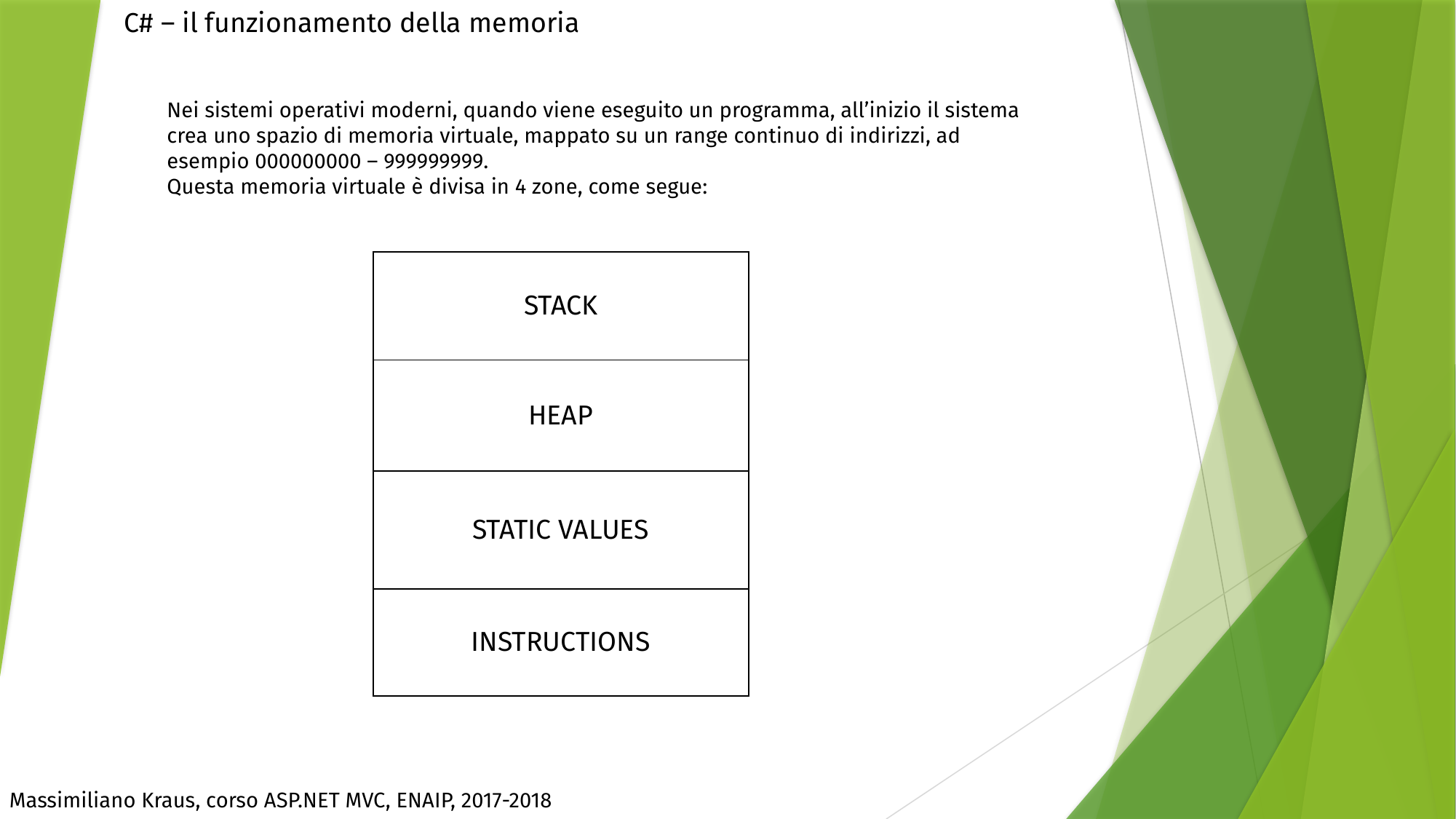

C# – il funzionamento della memoria
Nei sistemi operativi moderni, quando viene eseguito un programma, all’inizio il sistema crea uno spazio di memoria virtuale, mappato su un range continuo di indirizzi, ad esempio 000000000 – 999999999.
Questa memoria virtuale è divisa in 4 zone, come segue:
| STACK |
| --- |
| HEAP |
| STATIC VALUES |
| INSTRUCTIONS |
Massimiliano Kraus, corso ASP.NET MVC, ENAIP, 2017-2018